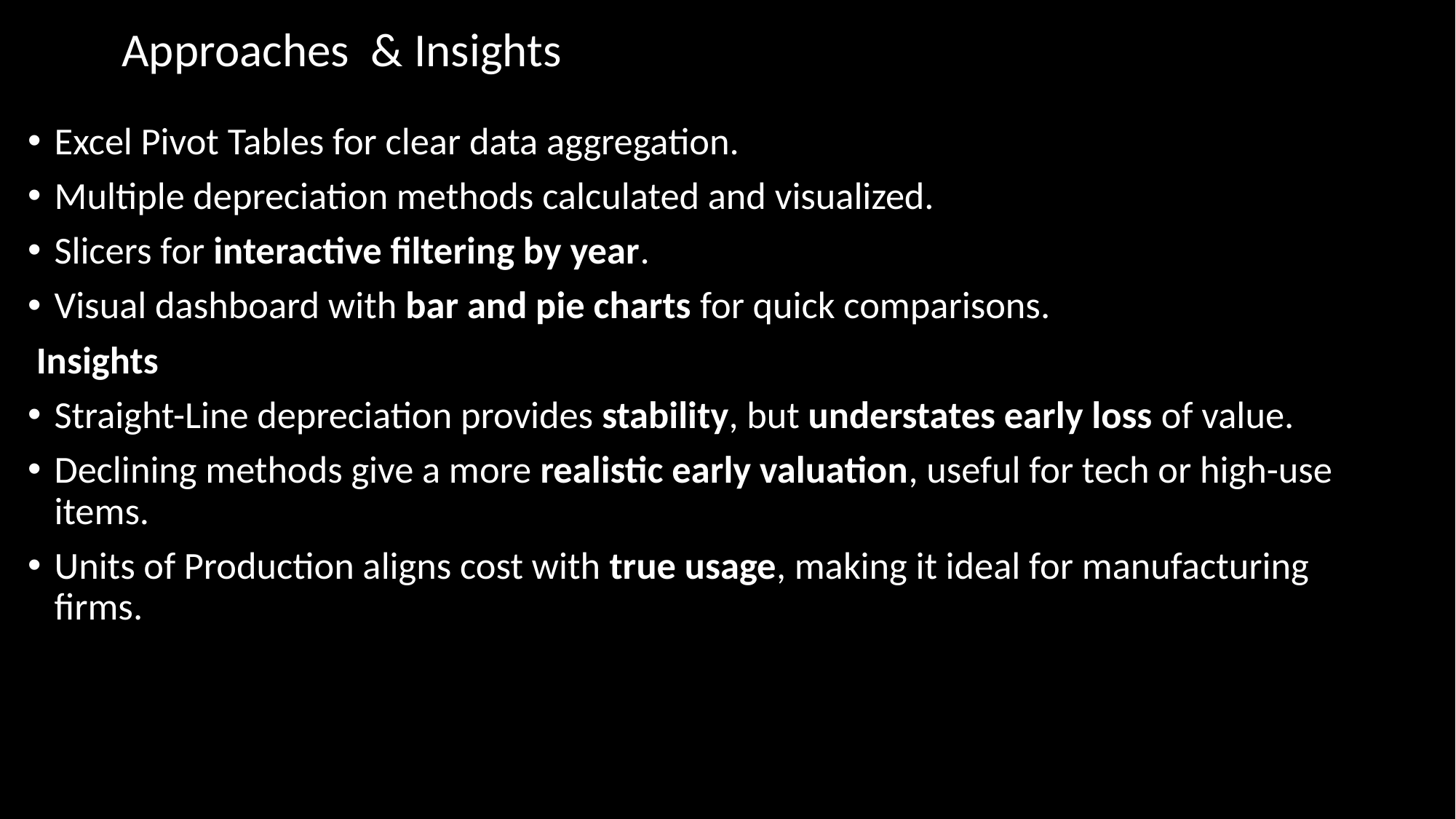

# Approaches  & Insights
Excel Pivot Tables for clear data aggregation.
Multiple depreciation methods calculated and visualized.
Slicers for interactive filtering by year.
Visual dashboard with bar and pie charts for quick comparisons.
 Insights
Straight-Line depreciation provides stability, but understates early loss of value.
Declining methods give a more realistic early valuation, useful for tech or high-use items.
Units of Production aligns cost with true usage, making it ideal for manufacturing firms.